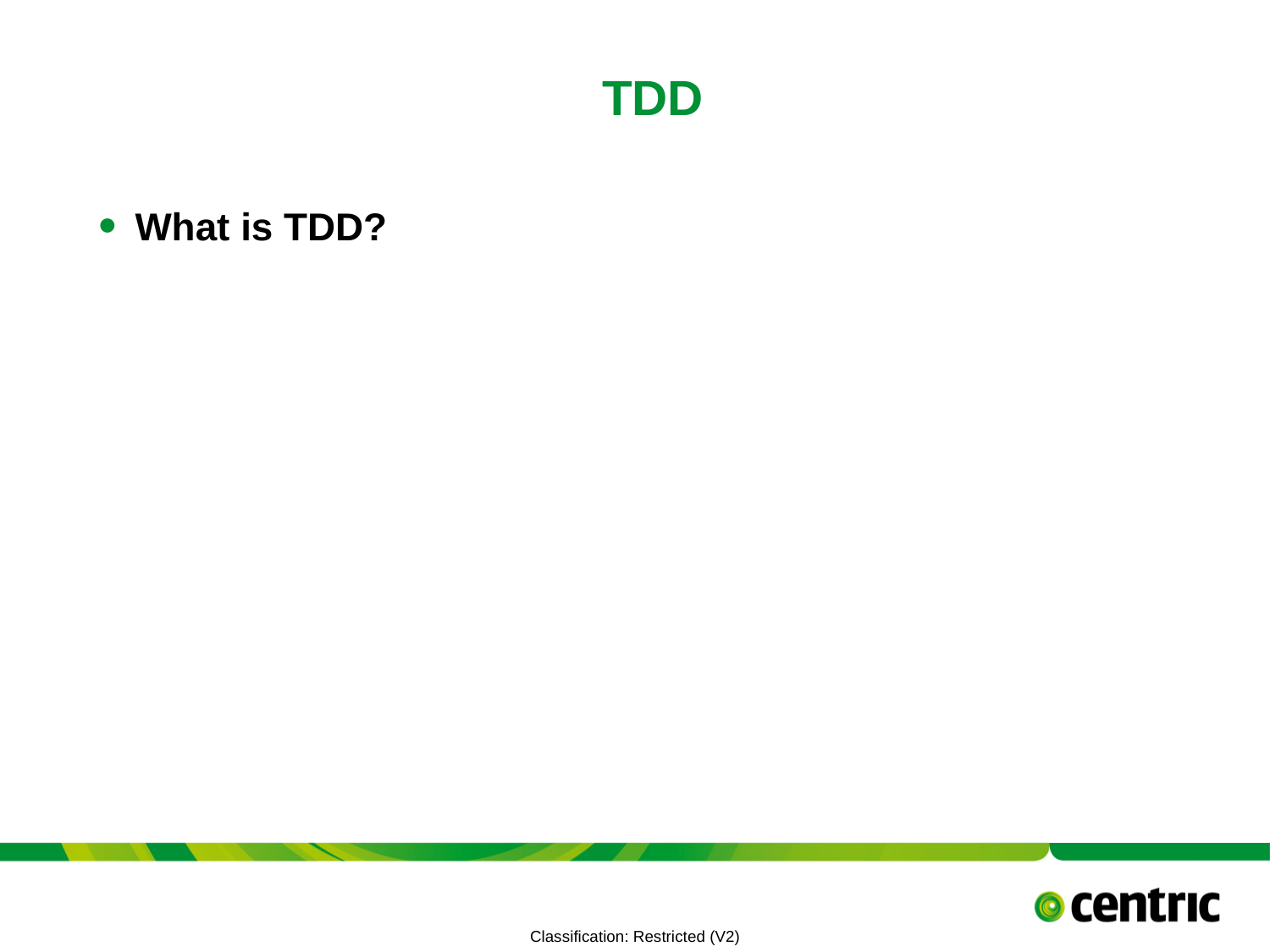

# TDD
What is TDD?
TITLE PRESENTATION
July 10, 2021